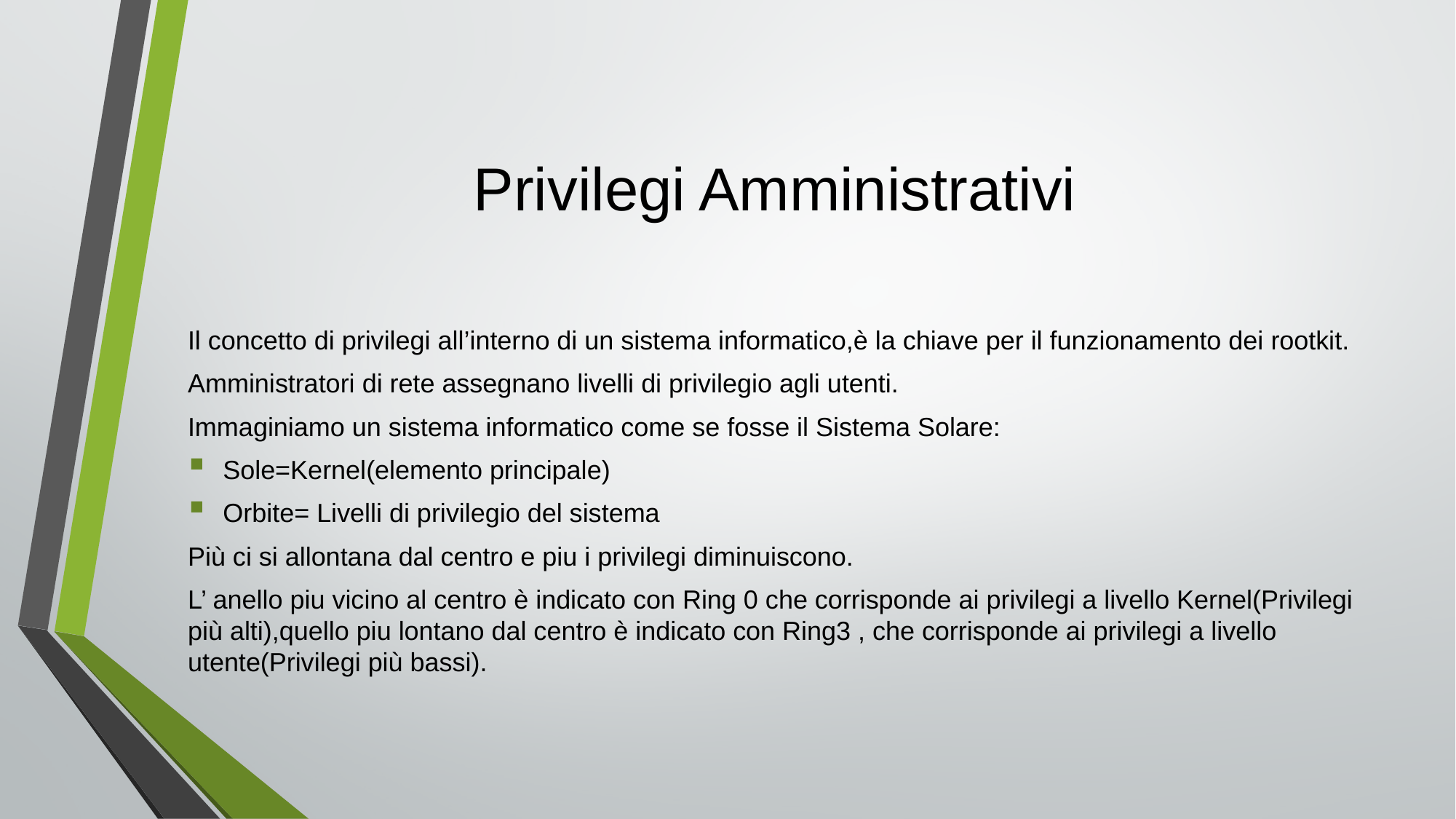

Privilegi Amministrativi
Il concetto di privilegi all’interno di un sistema informatico,è la chiave per il funzionamento dei rootkit.
Amministratori di rete assegnano livelli di privilegio agli utenti.
Immaginiamo un sistema informatico come se fosse il Sistema Solare:
Sole=Kernel(elemento principale)
Orbite= Livelli di privilegio del sistema
Più ci si allontana dal centro e piu i privilegi diminuiscono.
L’ anello piu vicino al centro è indicato con Ring 0 che corrisponde ai privilegi a livello Kernel(Privilegi più alti),quello piu lontano dal centro è indicato con Ring3 , che corrisponde ai privilegi a livello utente(Privilegi più bassi).